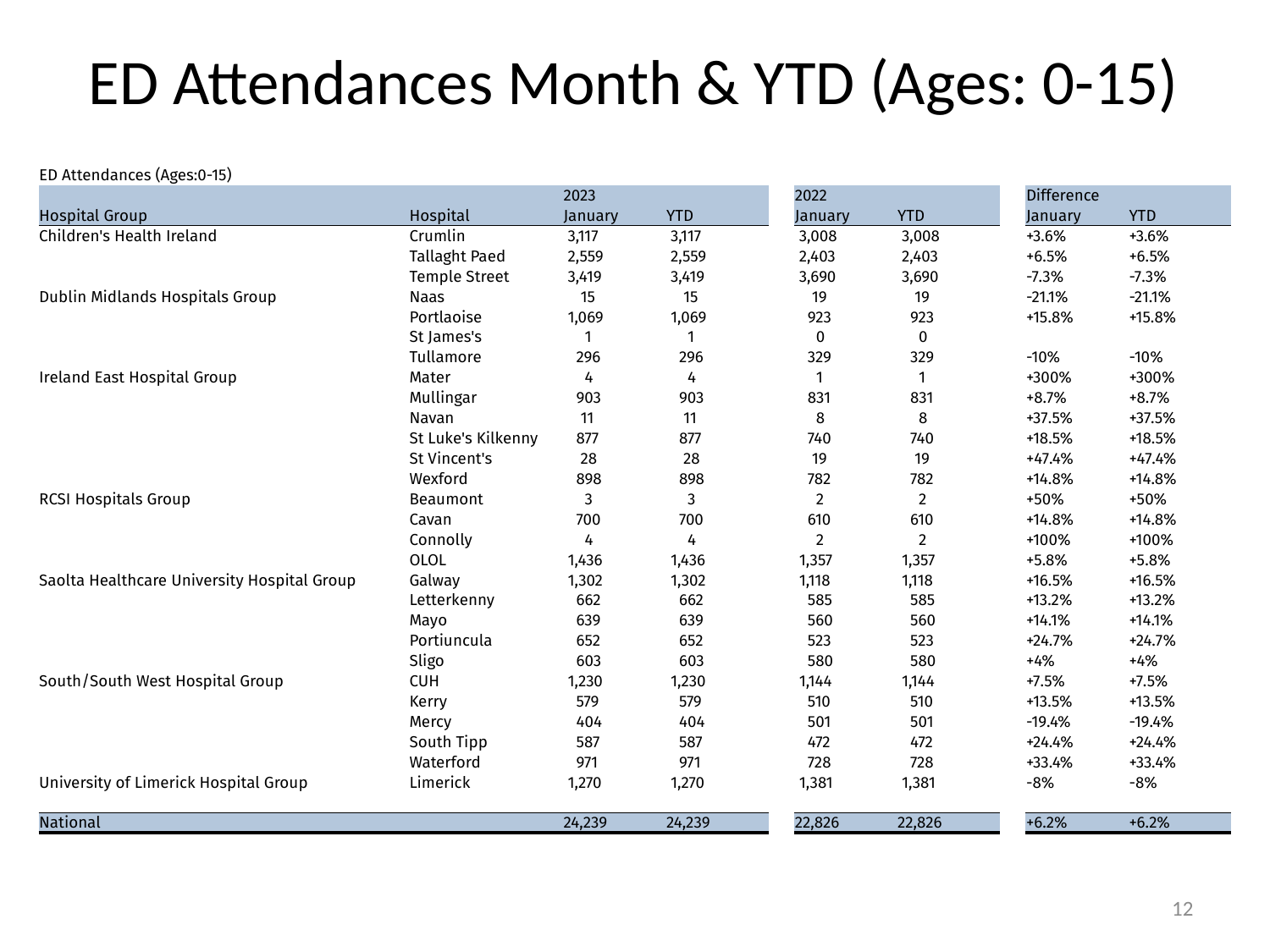

ED Attendances Month & YTD (Ages: 0-15)
| ED Attendances (Ages:0-15) |  |  |  |  |  |  |  |  |  |
| --- | --- | --- | --- | --- | --- | --- | --- | --- | --- |
|  |  | 2023 |  |  | 2022 |  |  | Difference |  |
| Hospital Group | Hospital | January | YTD |  | January | YTD |  | January | YTD |
| Children's Health Ireland | Crumlin | 3,117 | 3,117 |  | 3,008 | 3,008 |  | +3.6% | +3.6% |
|  | Tallaght Paed | 2,559 | 2,559 |  | 2,403 | 2,403 |  | +6.5% | +6.5% |
|  | Temple Street | 3,419 | 3,419 |  | 3,690 | 3,690 |  | -7.3% | -7.3% |
| Dublin Midlands Hospitals Group | Naas | 15 | 15 |  | 19 | 19 |  | -21.1% | -21.1% |
|  | Portlaoise | 1,069 | 1,069 |  | 923 | 923 |  | +15.8% | +15.8% |
|  | St James's | 1 | 1 |  | 0 | 0 |  |  |  |
|  | Tullamore | 296 | 296 |  | 329 | 329 |  | -10% | -10% |
| Ireland East Hospital Group | Mater | 4 | 4 |  | 1 | 1 |  | +300% | +300% |
|  | Mullingar | 903 | 903 |  | 831 | 831 |  | +8.7% | +8.7% |
|  | Navan | 11 | 11 |  | 8 | 8 |  | +37.5% | +37.5% |
|  | St Luke's Kilkenny | 877 | 877 |  | 740 | 740 |  | +18.5% | +18.5% |
|  | St Vincent's | 28 | 28 |  | 19 | 19 |  | +47.4% | +47.4% |
|  | Wexford | 898 | 898 |  | 782 | 782 |  | +14.8% | +14.8% |
| RCSI Hospitals Group | Beaumont | 3 | 3 |  | 2 | 2 |  | +50% | +50% |
|  | Cavan | 700 | 700 |  | 610 | 610 |  | +14.8% | +14.8% |
|  | Connolly | 4 | 4 |  | 2 | 2 |  | +100% | +100% |
|  | OLOL | 1,436 | 1,436 |  | 1,357 | 1,357 |  | +5.8% | +5.8% |
| Saolta Healthcare University Hospital Group | Galway | 1,302 | 1,302 |  | 1,118 | 1,118 |  | +16.5% | +16.5% |
|  | Letterkenny | 662 | 662 |  | 585 | 585 |  | +13.2% | +13.2% |
|  | Mayo | 639 | 639 |  | 560 | 560 |  | +14.1% | +14.1% |
|  | Portiuncula | 652 | 652 |  | 523 | 523 |  | +24.7% | +24.7% |
|  | Sligo | 603 | 603 |  | 580 | 580 |  | +4% | +4% |
| South/South West Hospital Group | CUH | 1,230 | 1,230 |  | 1,144 | 1,144 |  | +7.5% | +7.5% |
|  | Kerry | 579 | 579 |  | 510 | 510 |  | +13.5% | +13.5% |
|  | Mercy | 404 | 404 |  | 501 | 501 |  | -19.4% | -19.4% |
|  | South Tipp | 587 | 587 |  | 472 | 472 |  | +24.4% | +24.4% |
|  | Waterford | 971 | 971 |  | 728 | 728 |  | +33.4% | +33.4% |
| University of Limerick Hospital Group | Limerick | 1,270 | 1,270 |  | 1,381 | 1,381 |  | -8% | -8% |
|  |  |  |  |  |  |  |  |  |  |
| National |  | 24,239 | 24,239 |  | 22,826 | 22,826 |  | +6.2% | +6.2% |
12